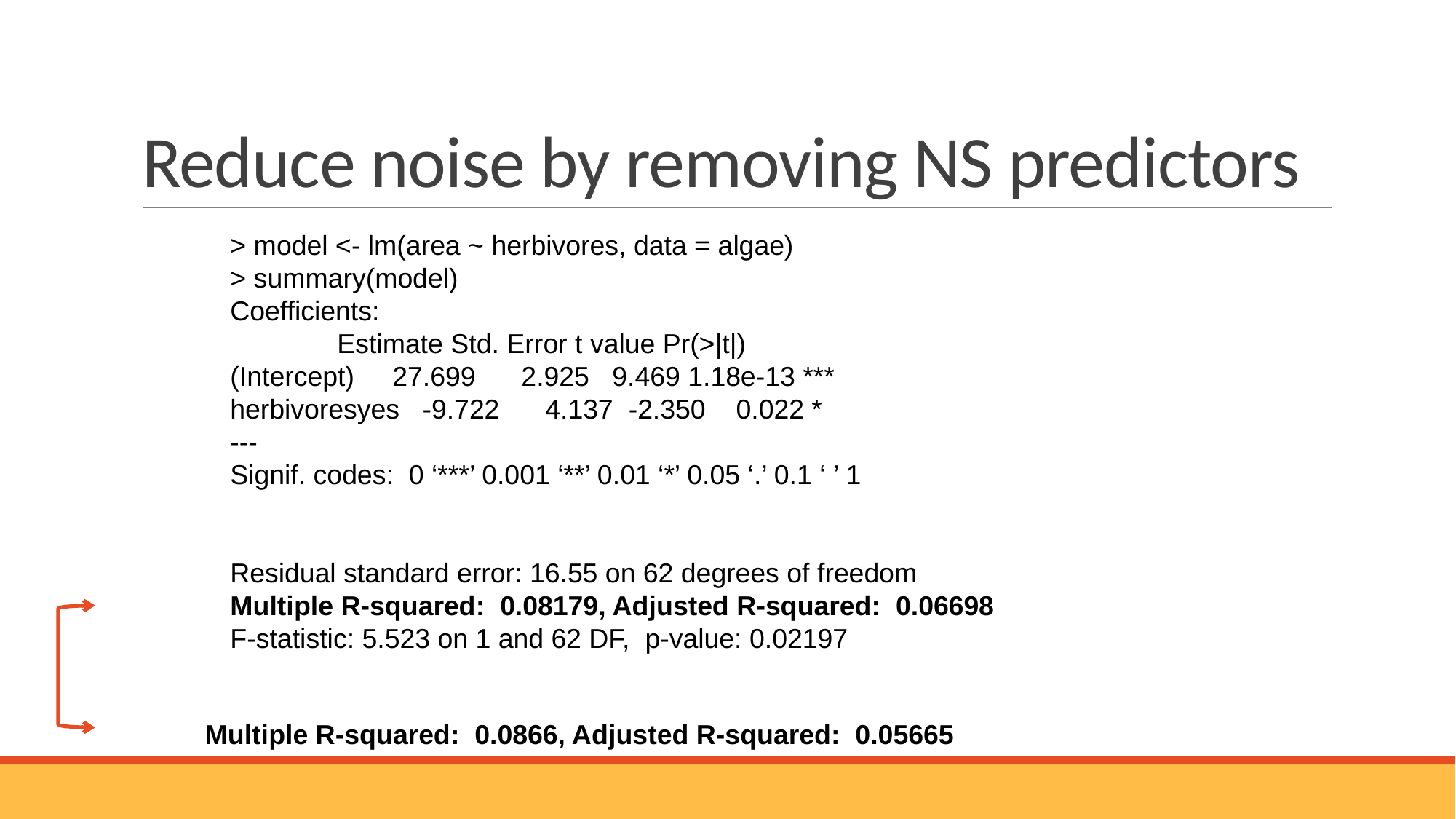

# Reduce noise by removing NS predictors
> model <- lm(area ~ herbivores, data = algae)
> summary(model)
Coefficients:
              Estimate Std. Error t value Pr(>|t|)
(Intercept)     27.699      2.925   9.469 1.18e-13 ***
herbivoresyes   -9.722      4.137  -2.350    0.022 *
---
Signif. codes:  0 ‘***’ 0.001 ‘**’ 0.01 ‘*’ 0.05 ‘.’ 0.1 ‘ ’ 1

Residual standard error: 16.55 on 62 degrees of freedom
Multiple R-squared:  0.08179, Adjusted R-squared:  0.06698
F-statistic: 5.523 on 1 and 62 DF,  p-value: 0.02197

Multiple R-squared:  0.0866, Adjusted R-squared:  0.05665